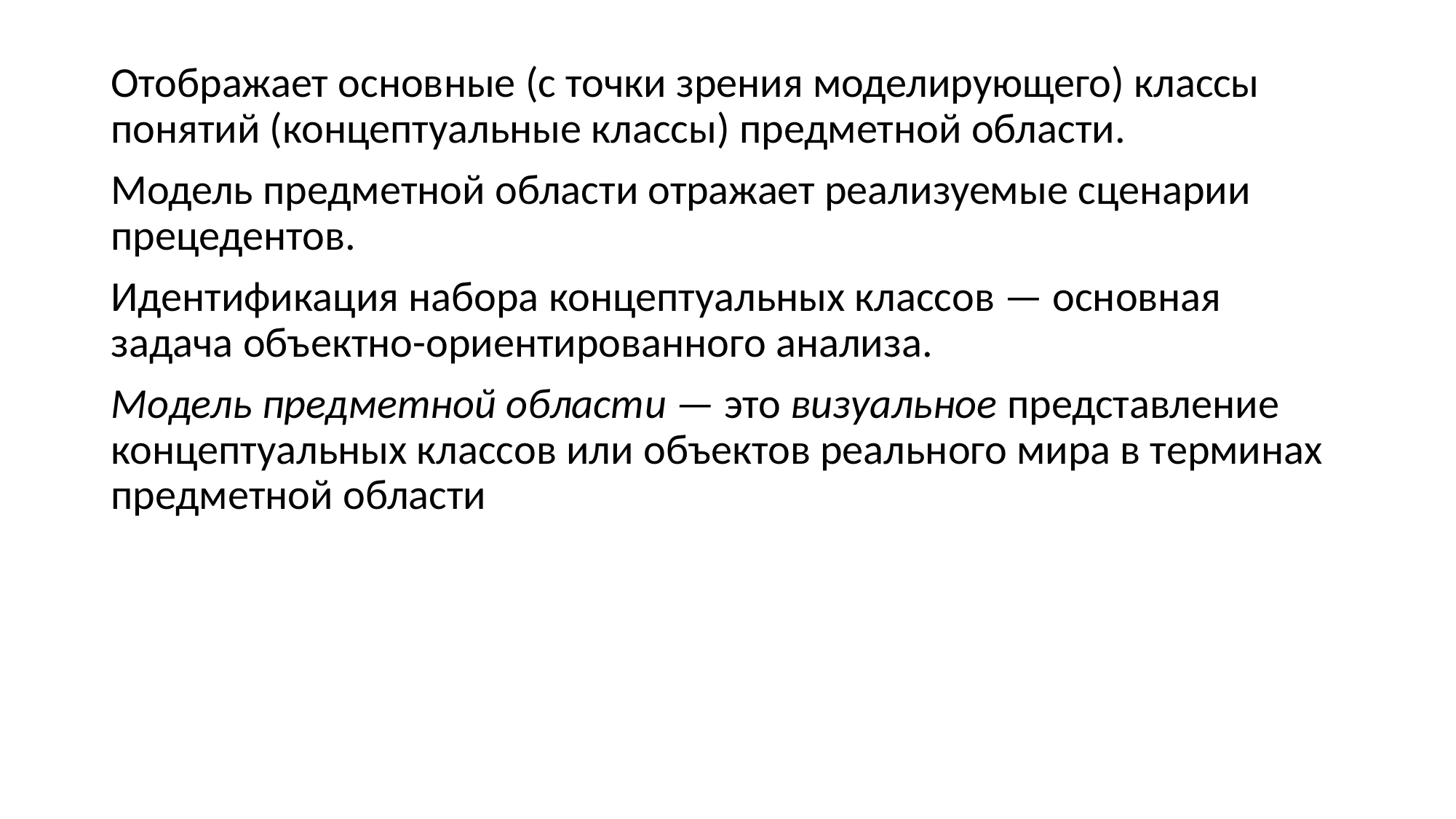

Отображает основные (с точки зрения моделирующего) классы понятий (концептуальные классы) предметной области.
Модель предметной области отражает реализуемые сценарии прецедентов.
Идентификация набора концептуальных классов — основная задача объектно-ориентированного анализа.
Модель предметной области — это визуальное представление концептуальных классов или объектов реального мира в терминах предметной области